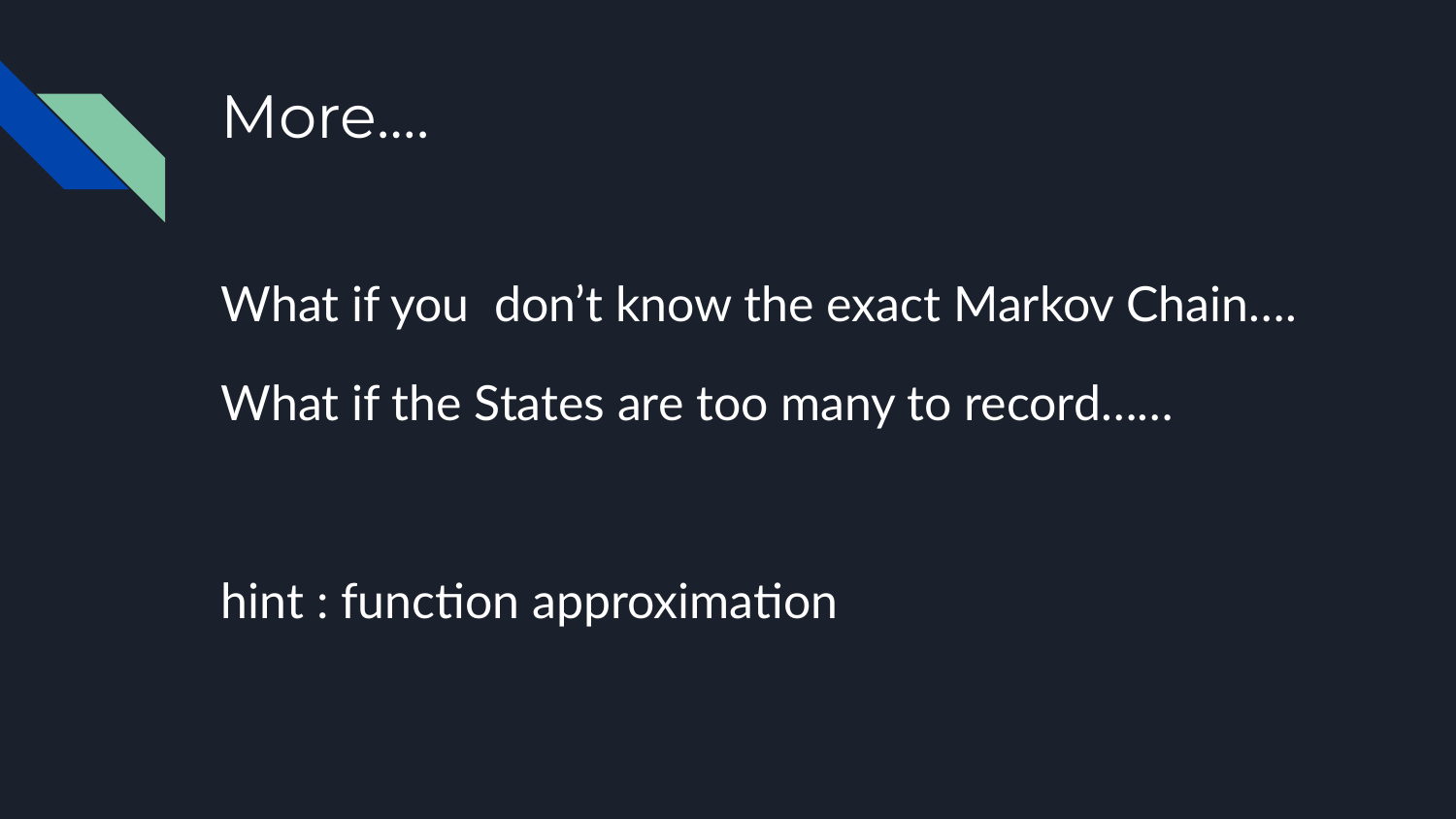

# More….
What if you  don’t know the exact Markov Chain….
What if the States are too many to record……

hint : function approximation